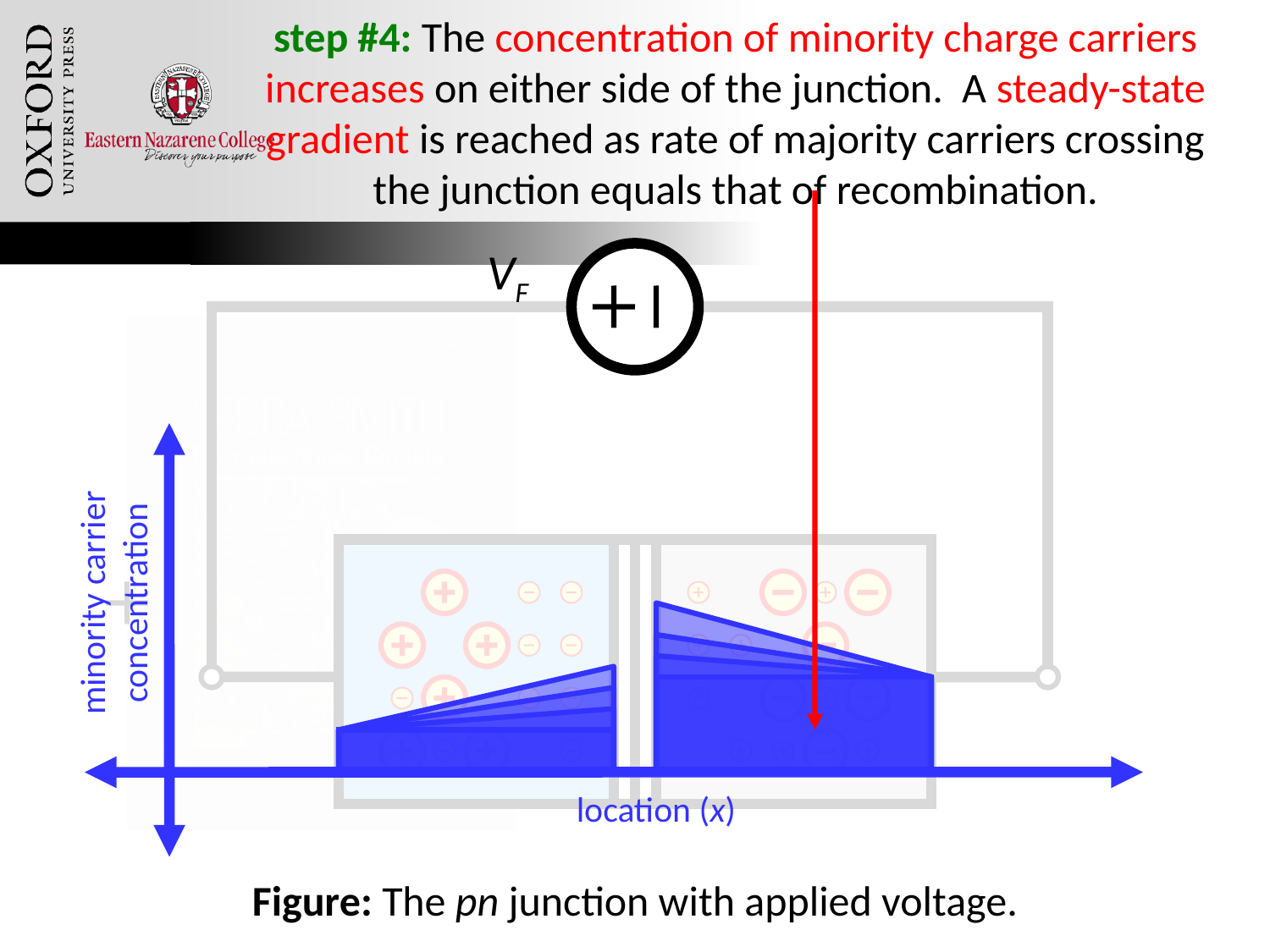

# step #4: The concentration of minority charge carriers increases on either side of the junction.  A steady-state gradient is reached as rate of majority carriers crossing the junction equals that of recombination.

VF

minority carrier concentration

location (x)

Oxford University Publishing
Microelectronic Circuits by Adel S. Sedra and Kenneth C. Smith (0195323033)
90
Figure: The pn junction with applied voltage.